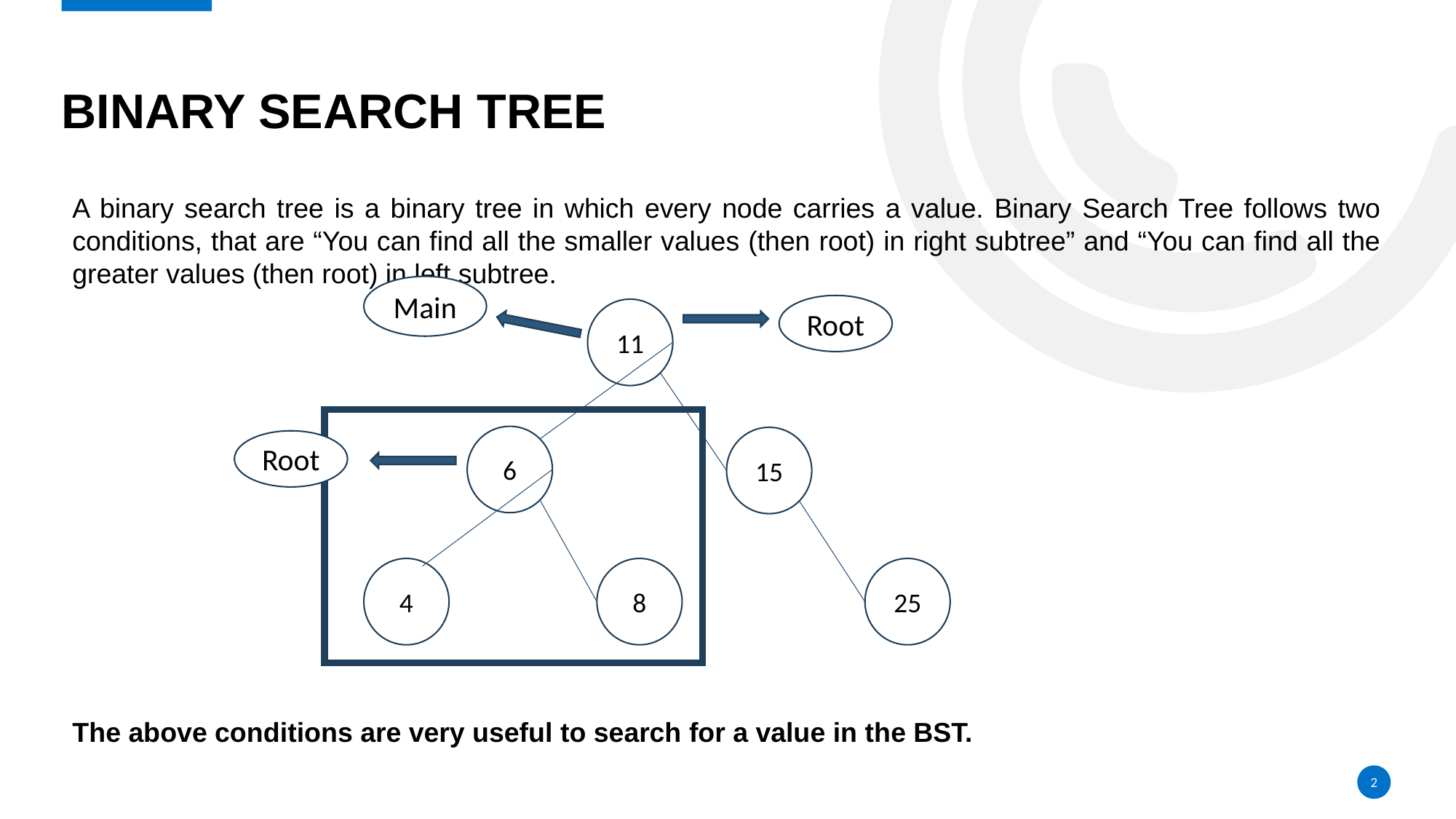

# Binary Search Tree
A binary search tree is a binary tree in which every node carries a value. Binary Search Tree follows two conditions, that are “You can find all the smaller values (then root) in right subtree” and “You can find all the greater values (then root) in left subtree.

The above conditions are very useful to search for a value in the BST.
Main
Root
11

6
15
Root

4
8
25

2